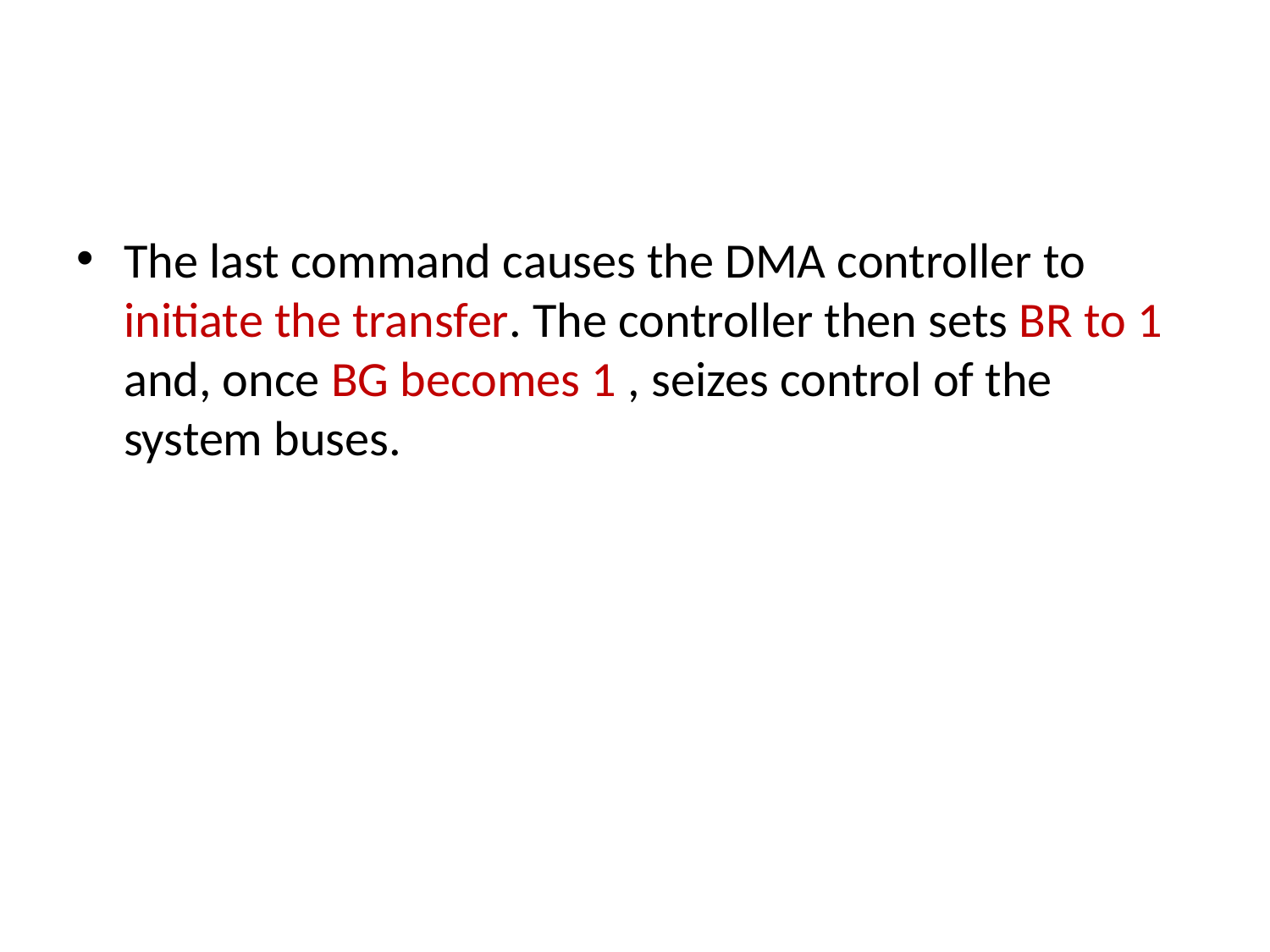

#
The last command causes the DMA controller to initiate the transfer. The controller then sets BR to 1 and, once BG becomes 1 , seizes control of the system buses.